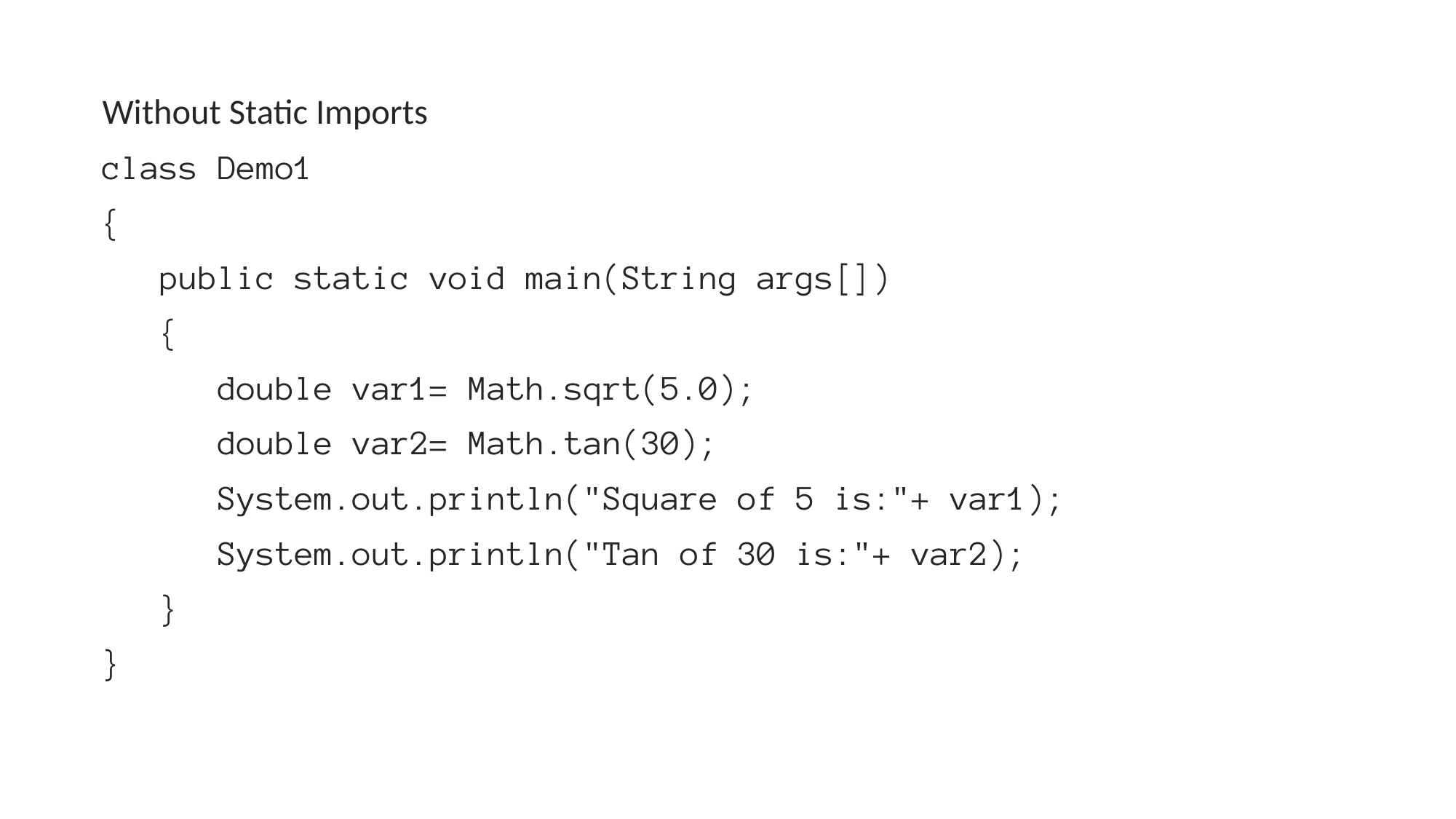

Without Static Imports
class Demo1
{
   public static void main(String args[])
   {
      double var1= Math.sqrt(5.0);
      double var2= Math.tan(30);
      System.out.println("Square of 5 is:"+ var1);
      System.out.println("Tan of 30 is:"+ var2);
   }
}